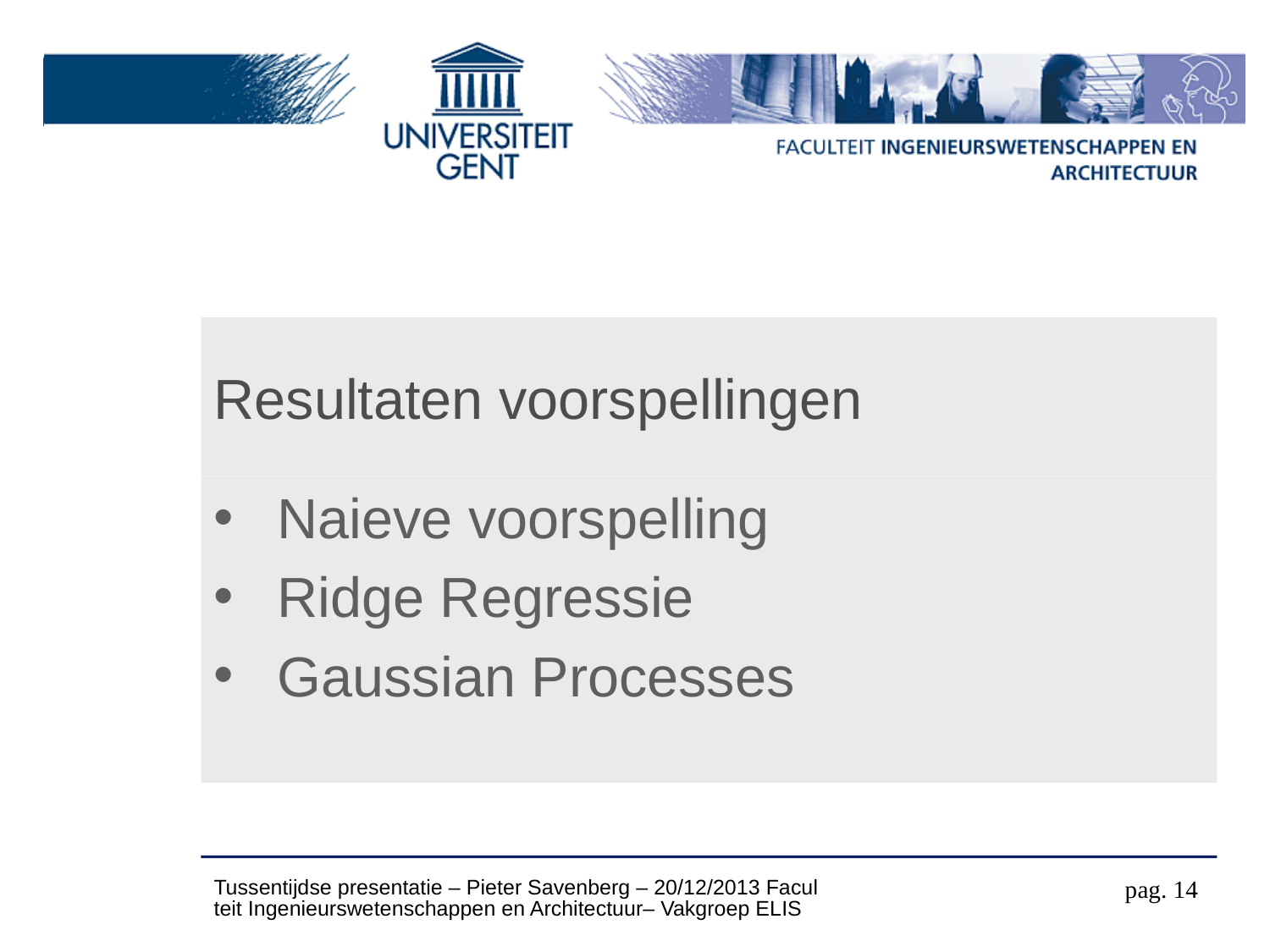

# Resultaten voorspellingen
Naieve voorspelling
Ridge Regressie
Gaussian Processes
Tussentijdse presentatie – Pieter Savenberg – 20/12/2013 Faculteit Ingenieurswetenschappen en Architectuur– Vakgroep ELIS
pag. 14